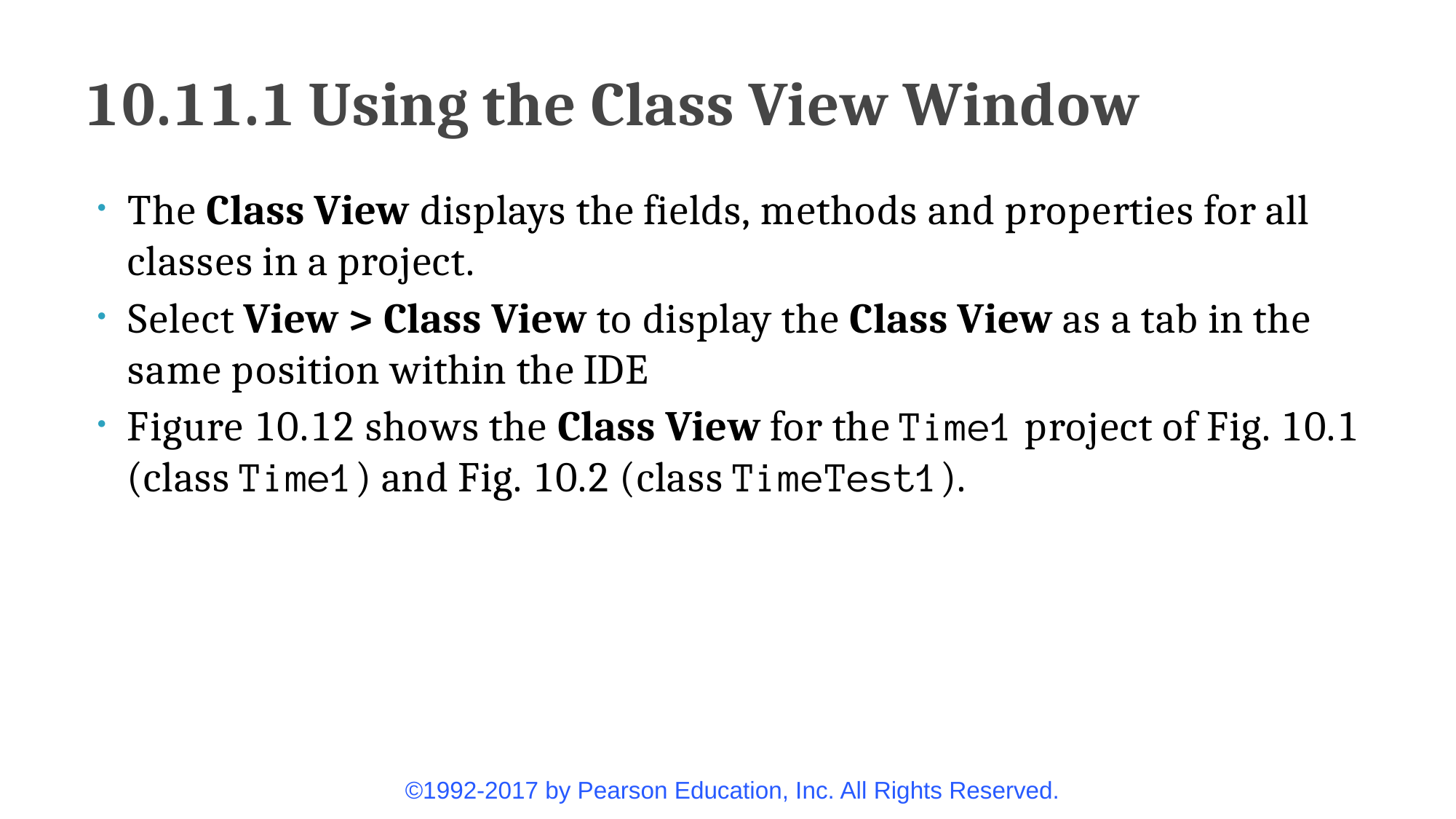

# 10.11.1 Using the Class View Window
The Class View displays the fields, methods and properties for all classes in a project.
Select View > Class View to display the Class View as a tab in the same position within the IDE
Figure 10.12 shows the Class View for the Time1 project of Fig. 10.1 (class Time1) and Fig. 10.2 (class TimeTest1).

©1992-2017 by Pearson Education, Inc. All Rights Reserved.